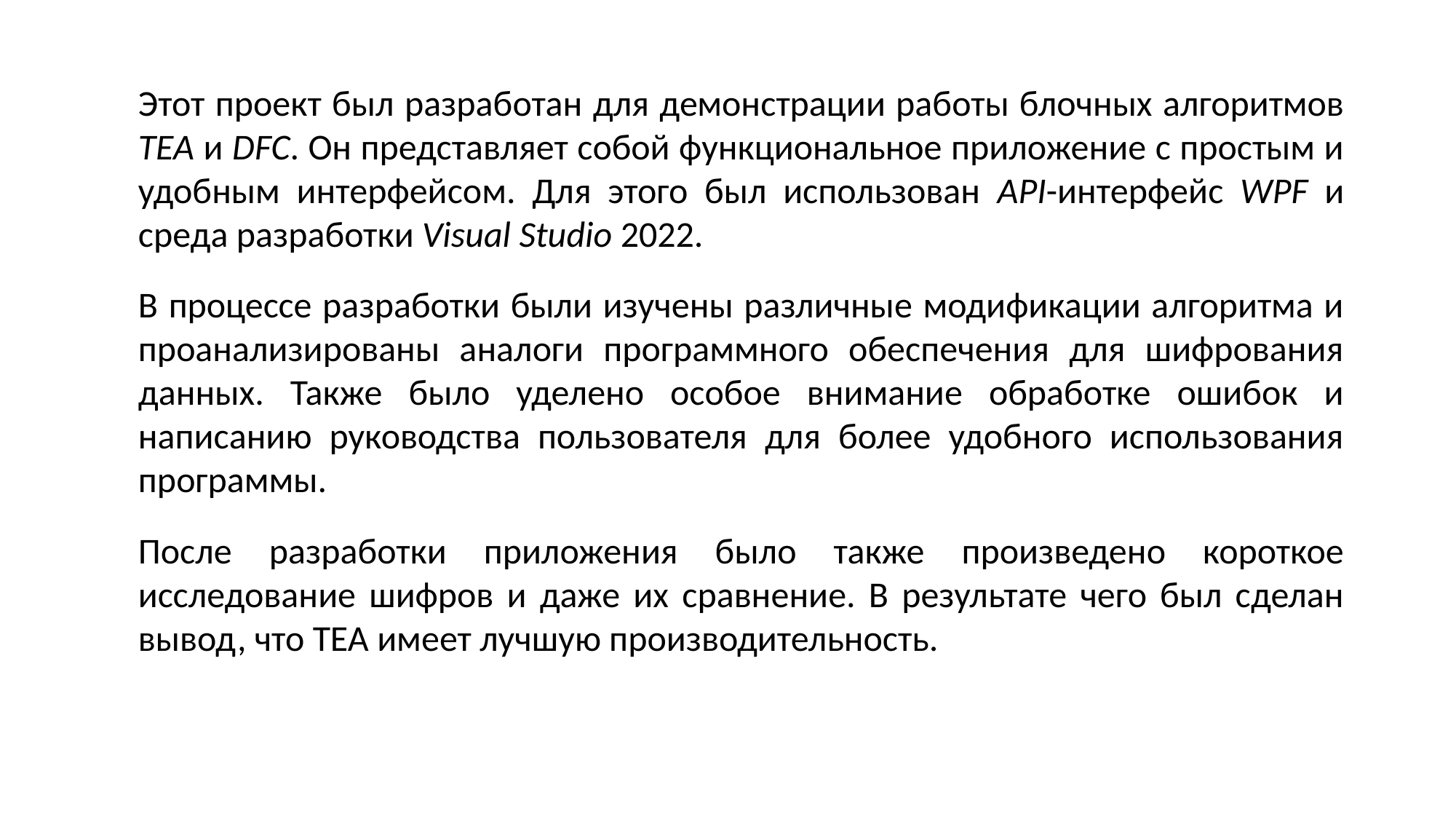

Этот проект был разработан для демонстрации работы блочных алгоритмов TEA и DFC. Он представляет собой функциональное приложение с простым и удобным интерфейсом. Для этого был использован API-интерфейс WPF и среда разработки Visual Studio 2022.
В процессе разработки были изучены различные модификации алгоритма и проанализированы аналоги программного обеспечения для шифрования данных. Также было уделено особое внимание обработке ошибок и написанию руководства пользователя для более удобного использования программы.
После разработки приложения было также произведено короткое исследование шифров и даже их сравнение. В результате чего был сделан вывод, что TEA имеет лучшую производительность.